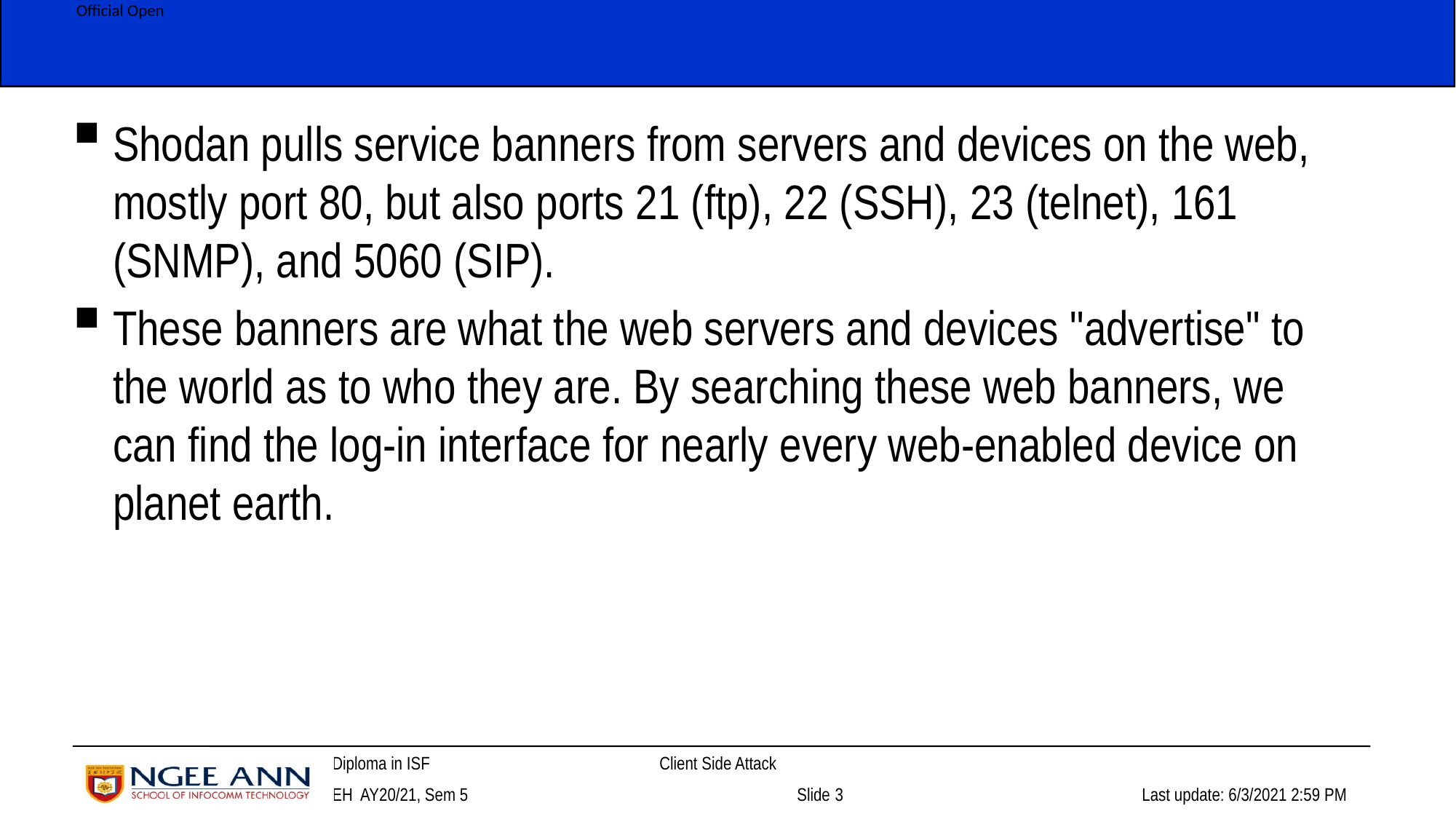

Shodan pulls service banners from servers and devices on the web, mostly port 80, but also ports 21 (ftp), 22 (SSH), 23 (telnet), 161 (SNMP), and 5060 (SIP).
These banners are what the web servers and devices "advertise" to the world as to who they are. By searching these web banners, we can find the log-in interface for nearly every web-enabled device on planet earth.